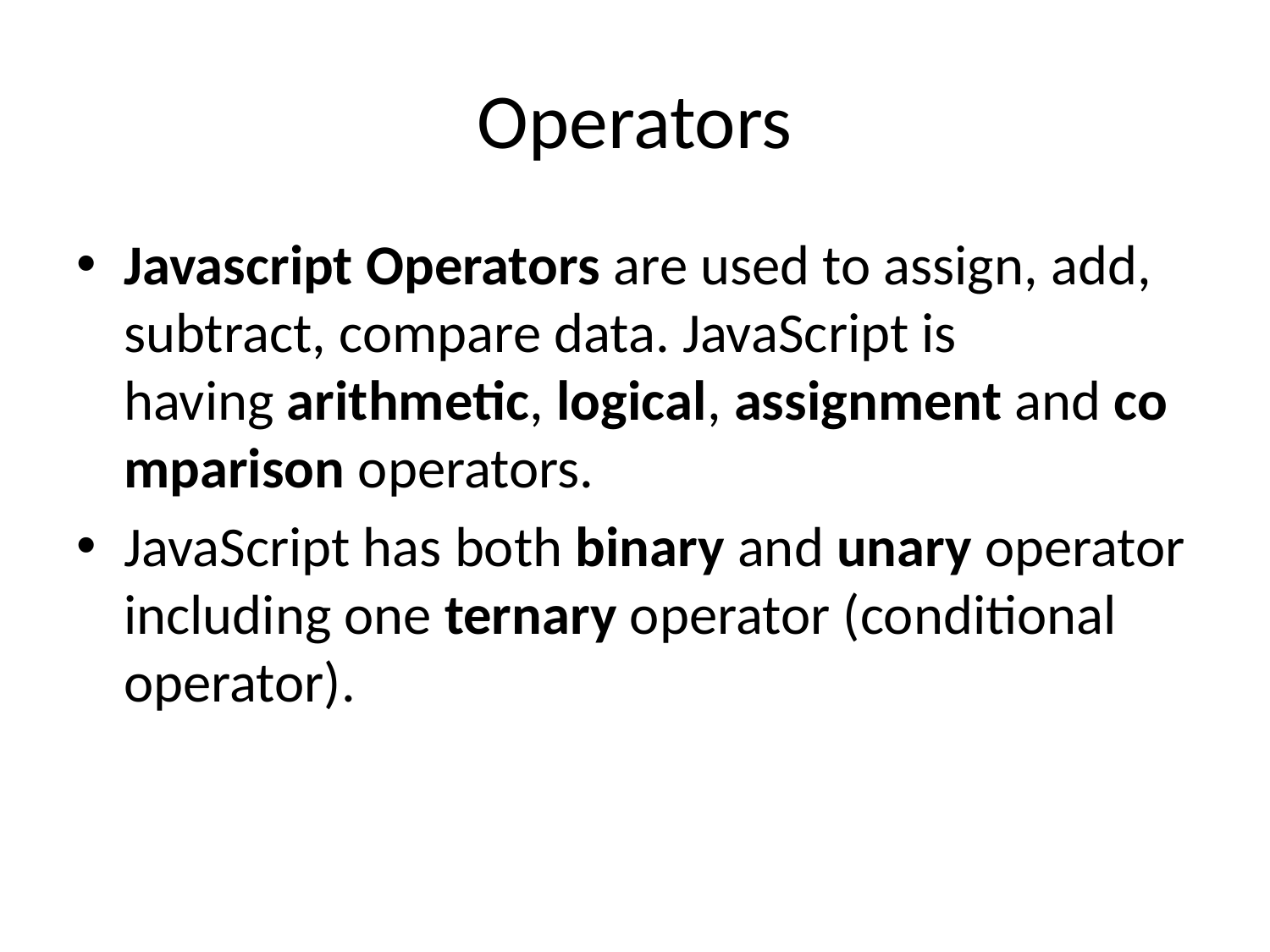

# Operators
Javascript Operators are used to assign, add, subtract, compare data. JavaScript is having arithmetic, logical, assignment and comparison operators.
JavaScript has both binary and unary operator including one ternary operator (conditional operator).